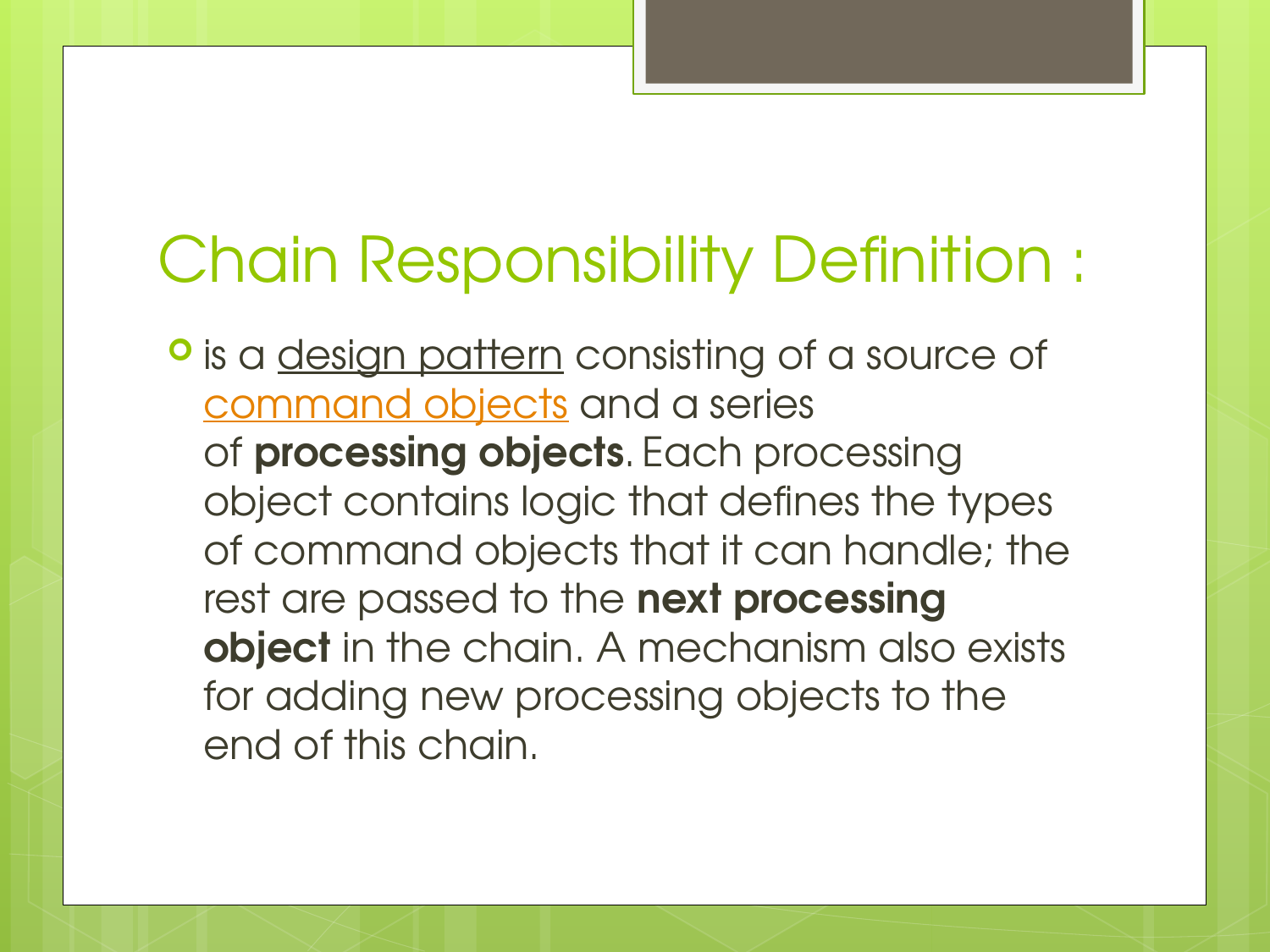

# Chain Responsibility Definition :
is a design pattern consisting of a source of command objects and a series of processing objects. Each processing object contains logic that defines the types of command objects that it can handle; the rest are passed to the next processing object in the chain. A mechanism also exists for adding new processing objects to the end of this chain.